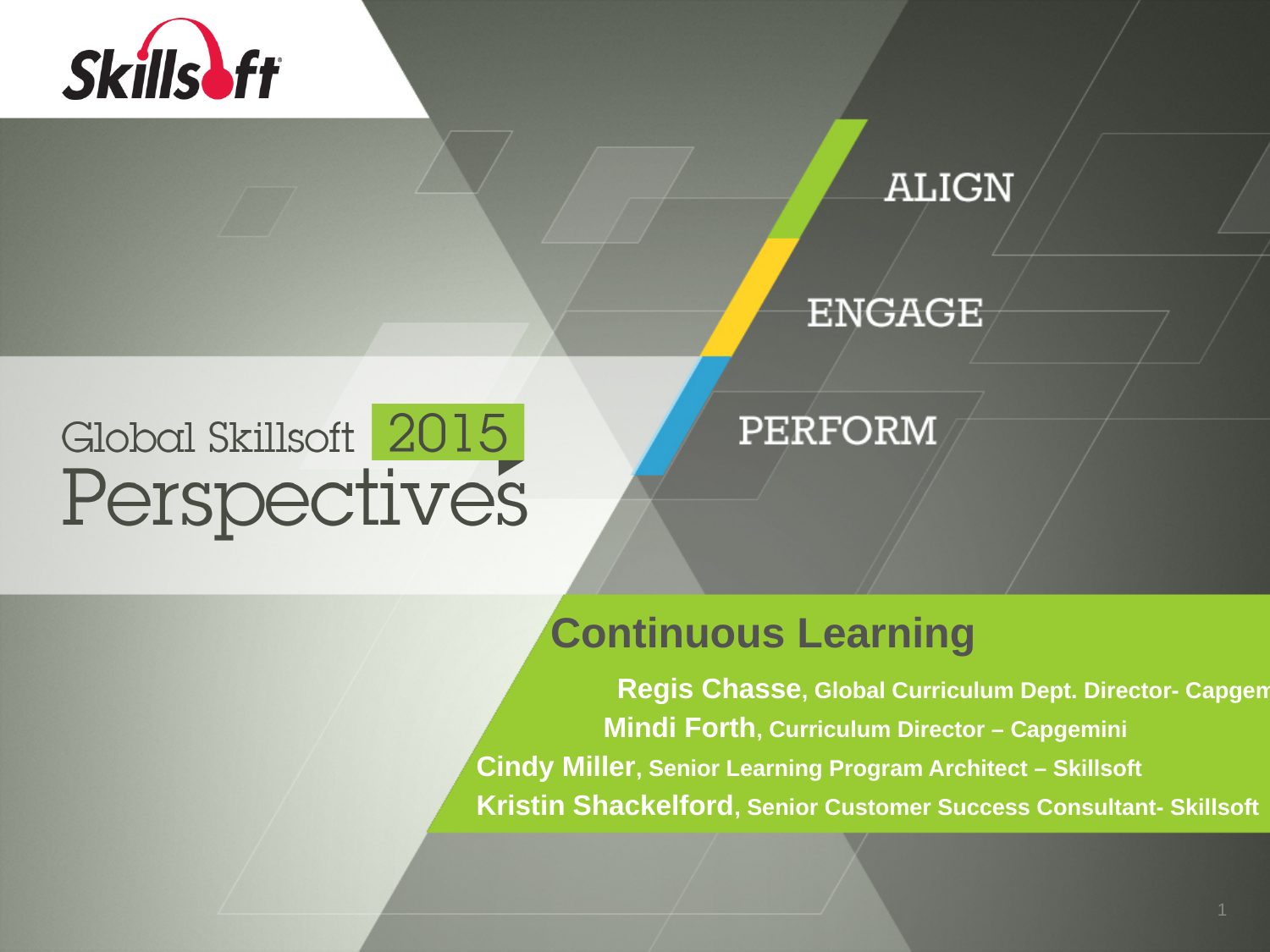

# Continuous Learning
	  Regis Chasse, Global Curriculum Dept. Director- Capgemini
	Mindi Forth, Curriculum Director – Capgemini
Cindy Miller, Senior Learning Program Architect – Skillsoft
Kristin Shackelford, Senior Customer Success Consultant- Skillsoft
1